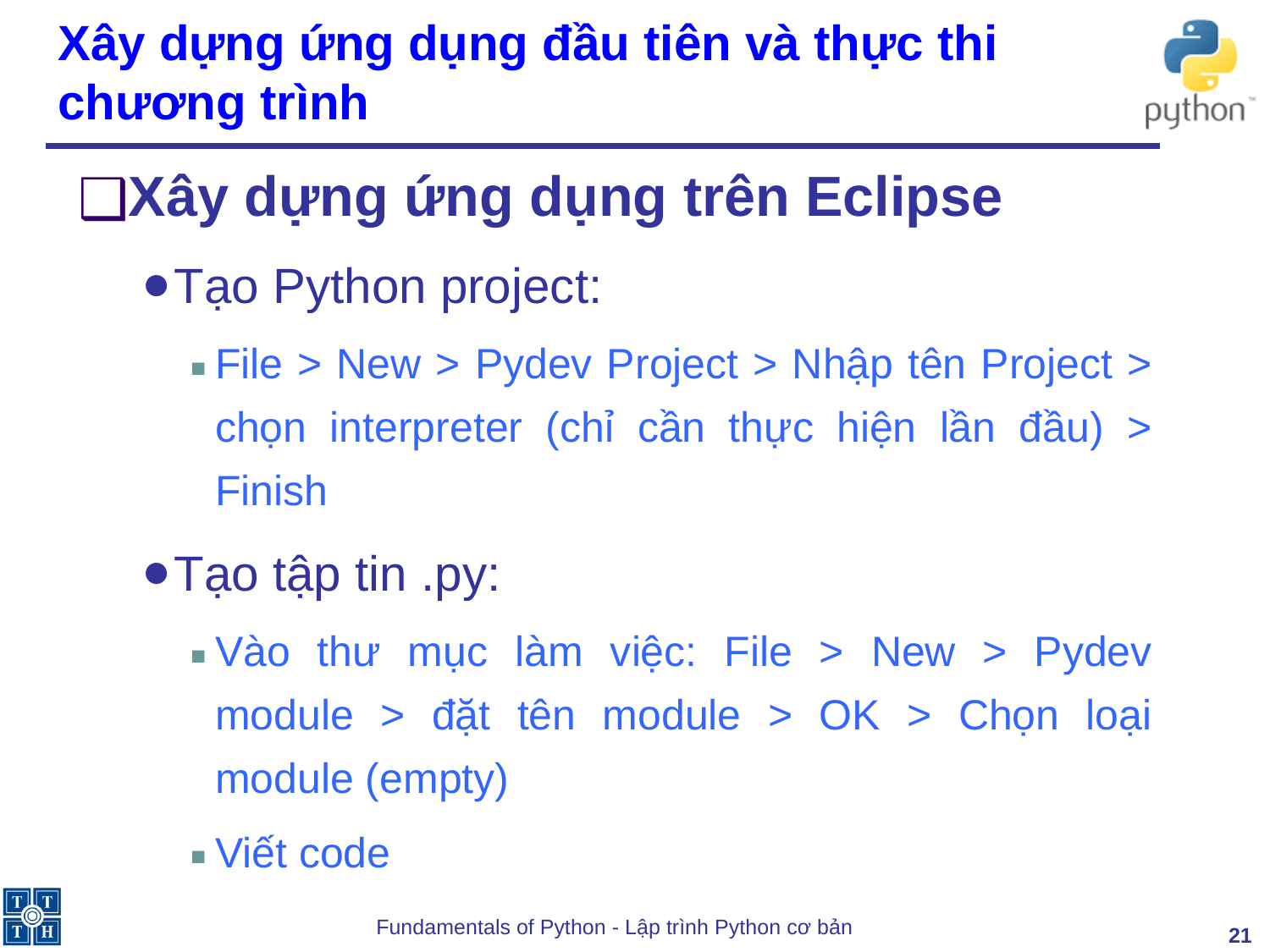

# Xây dựng ứng dụng đầu tiên và thực thi chương trình
Xây dựng ứng dụng trên Eclipse
Tạo Python project:
File > New > Pydev Project > Nhập tên Project > chọn interpreter (chỉ cần thực hiện lần đầu) > Finish
Tạo tập tin .py:
Vào thư mục làm việc: File > New > Pydev module > đặt tên module > OK > Chọn loại module (empty)
Viết code
21